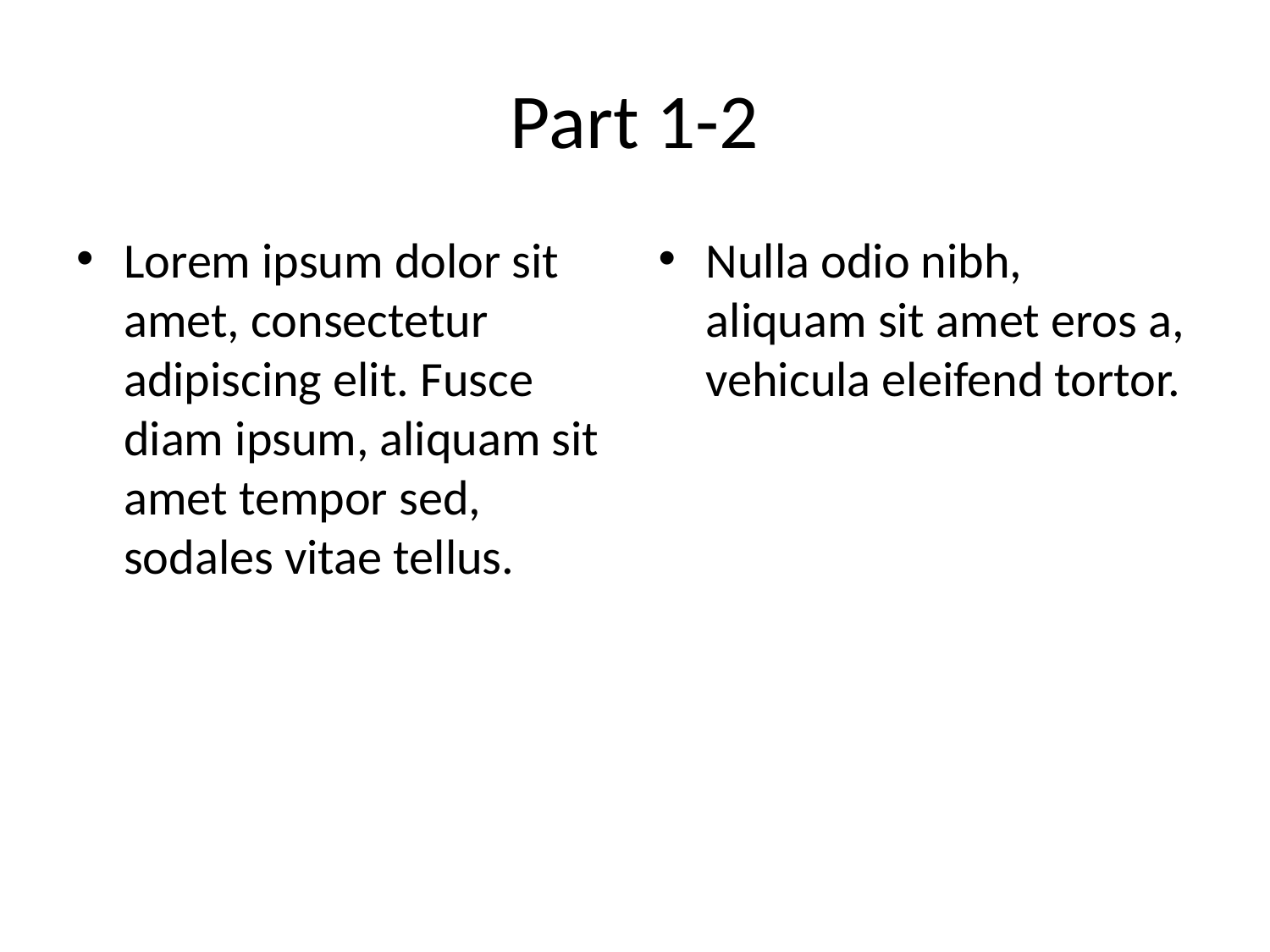

# Part 1-2
Lorem ipsum dolor sit amet, consectetur adipiscing elit. Fusce diam ipsum, aliquam sit amet tempor sed, sodales vitae tellus.
Nulla odio nibh, aliquam sit amet eros a, vehicula eleifend tortor.